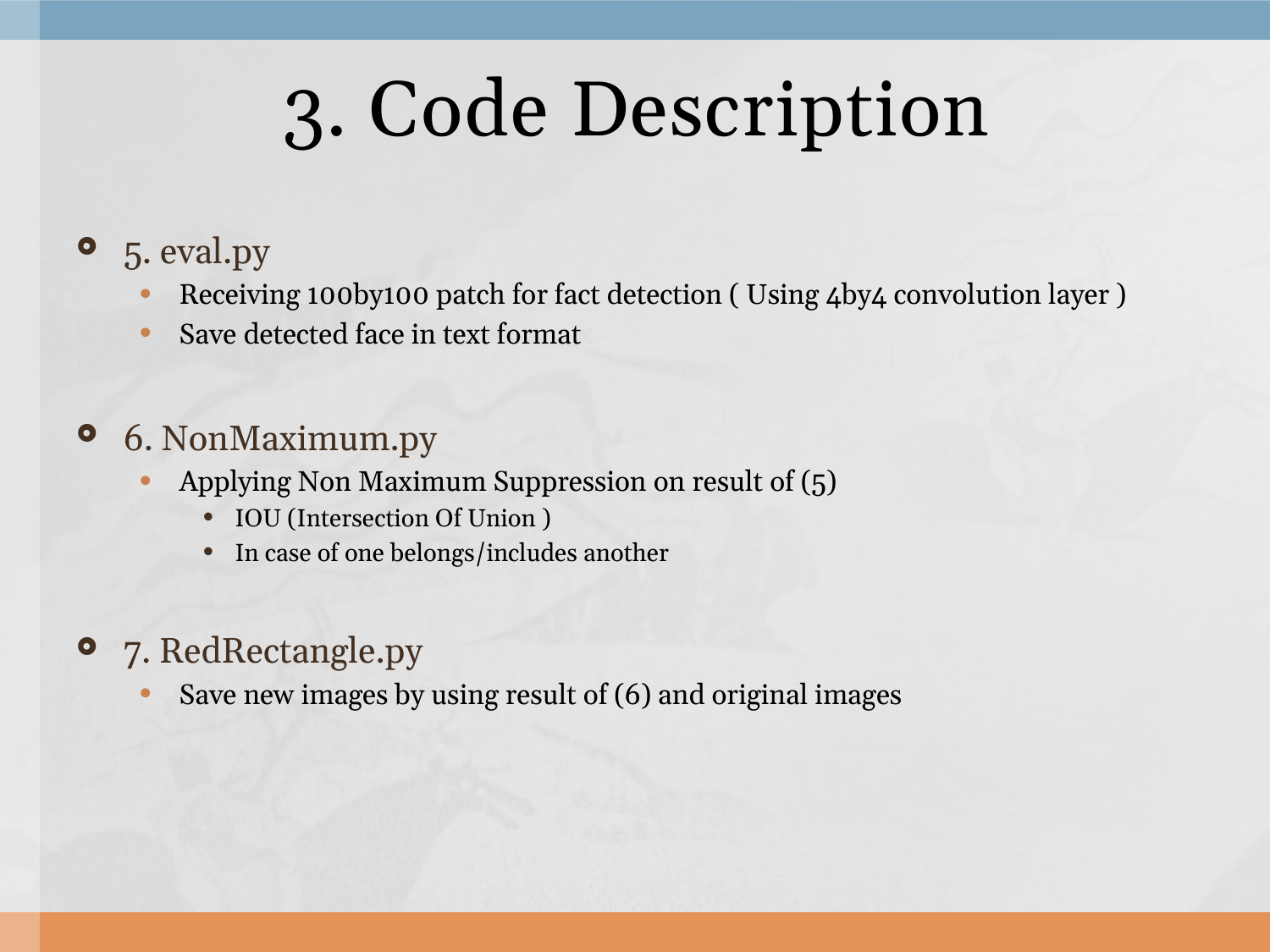

# 3. Code Description
5. eval.py
Receiving 100by100 patch for fact detection ( Using 4by4 convolution layer )
Save detected face in text format

6. NonMaximum.py
Applying Non Maximum Suppression on result of (5)
IOU (Intersection Of Union )
In case of one belongs/includes another

7. RedRectangle.py
Save new images by using result of (6) and original images